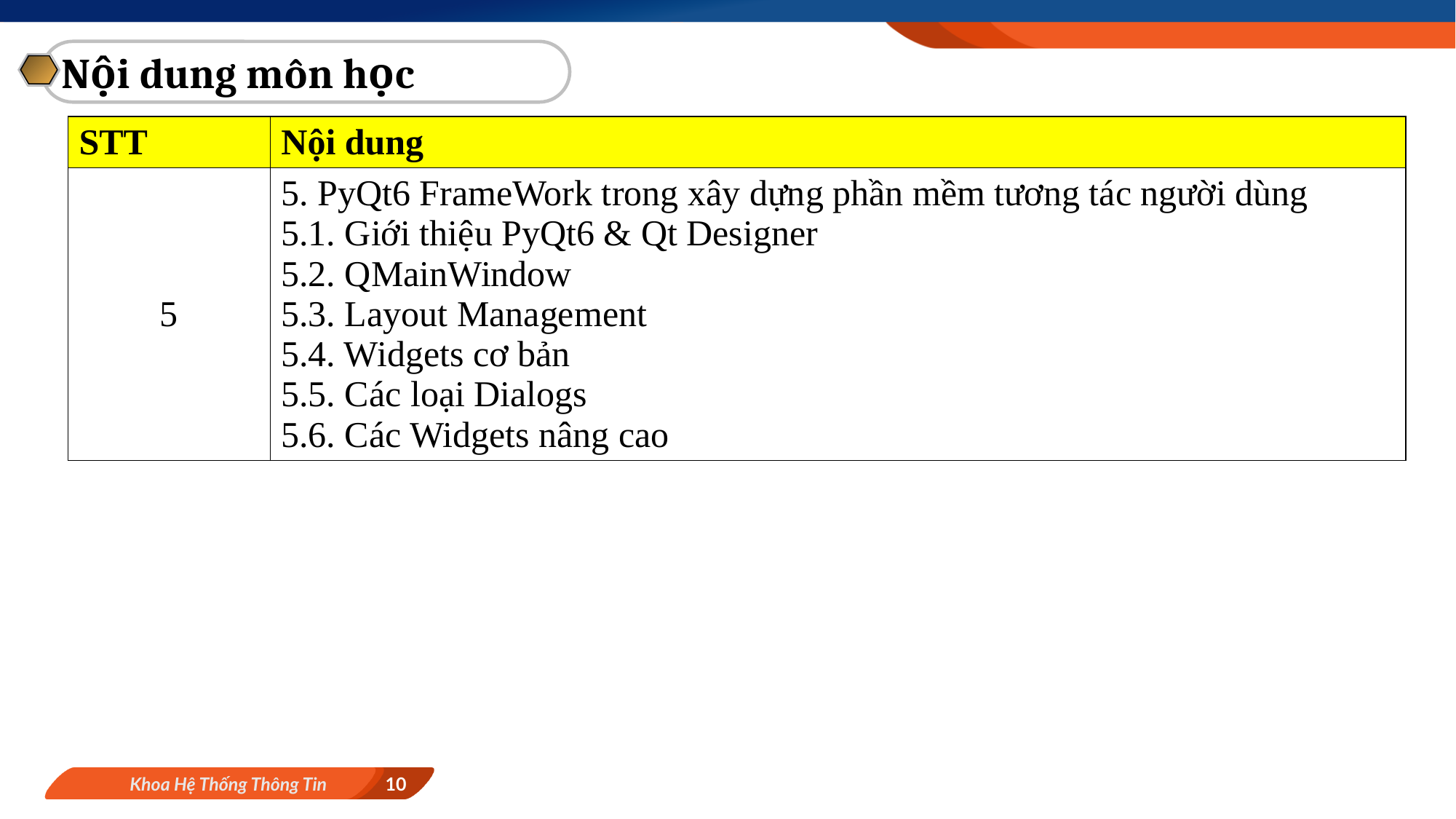

Nội dung môn học

| STT | Nội dung |
| --- | --- |
| 5 | 5. PyQt6 FrameWork trong xây dựng phần mềm tương tác người dùng 5.1. Giới thiệu PyQt6 & Qt Designer 5.2. QMainWindow 5.3. Layout Management 5.4. Widgets cơ bản 5.5. Các loại Dialogs 5.6. Các Widgets nâng cao |
10
Khoa Hệ Thống Thông Tin